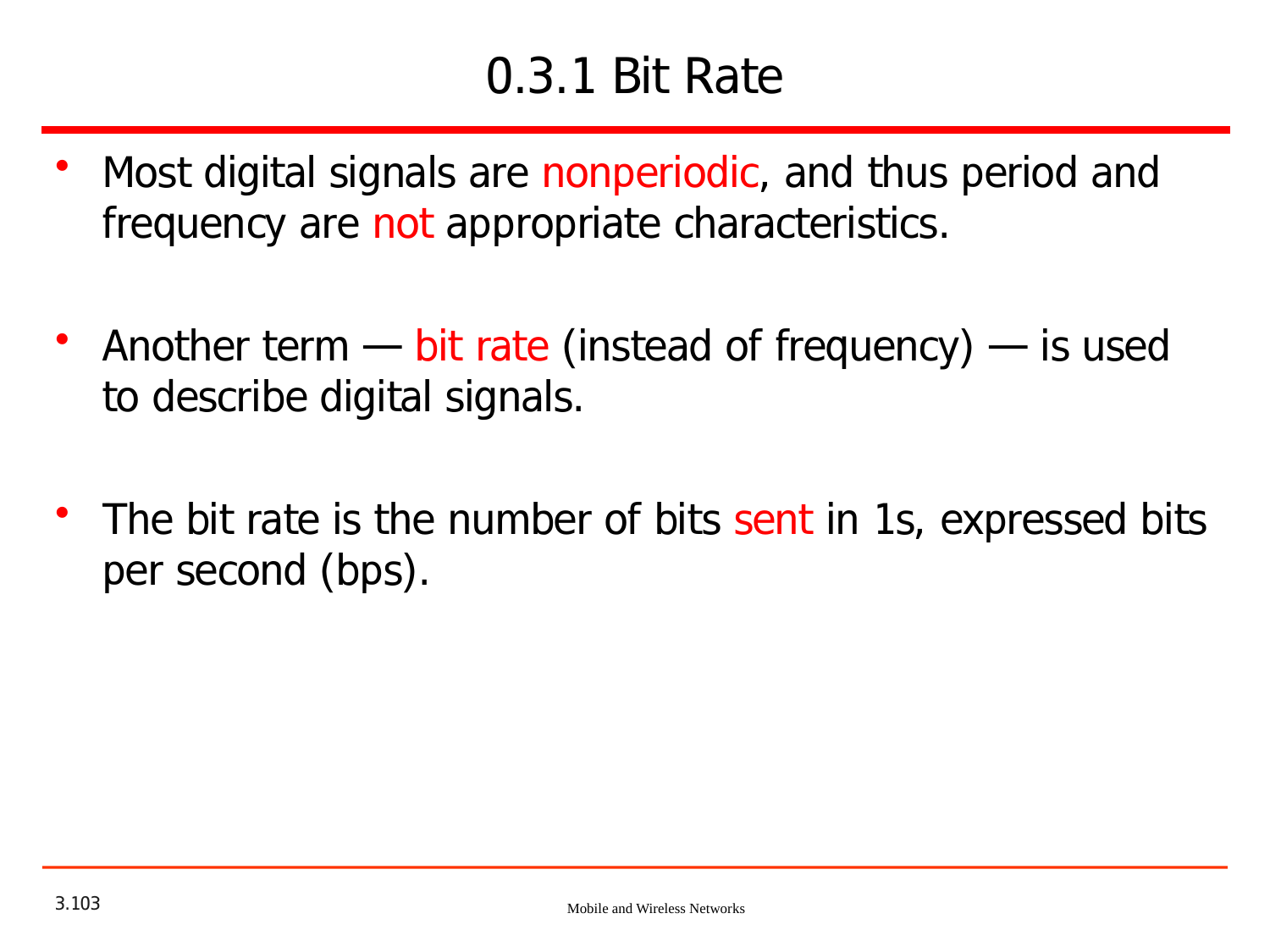

# 0.3.1 Bit Rate
Most digital signals are nonperiodic, and thus period and frequency are not appropriate characteristics.

Another term — bit rate (instead of frequency) — is used to describe digital signals.

The bit rate is the number of bits sent in 1s, expressed bits per second (bps).
3.103
Mobile and Wireless Networks